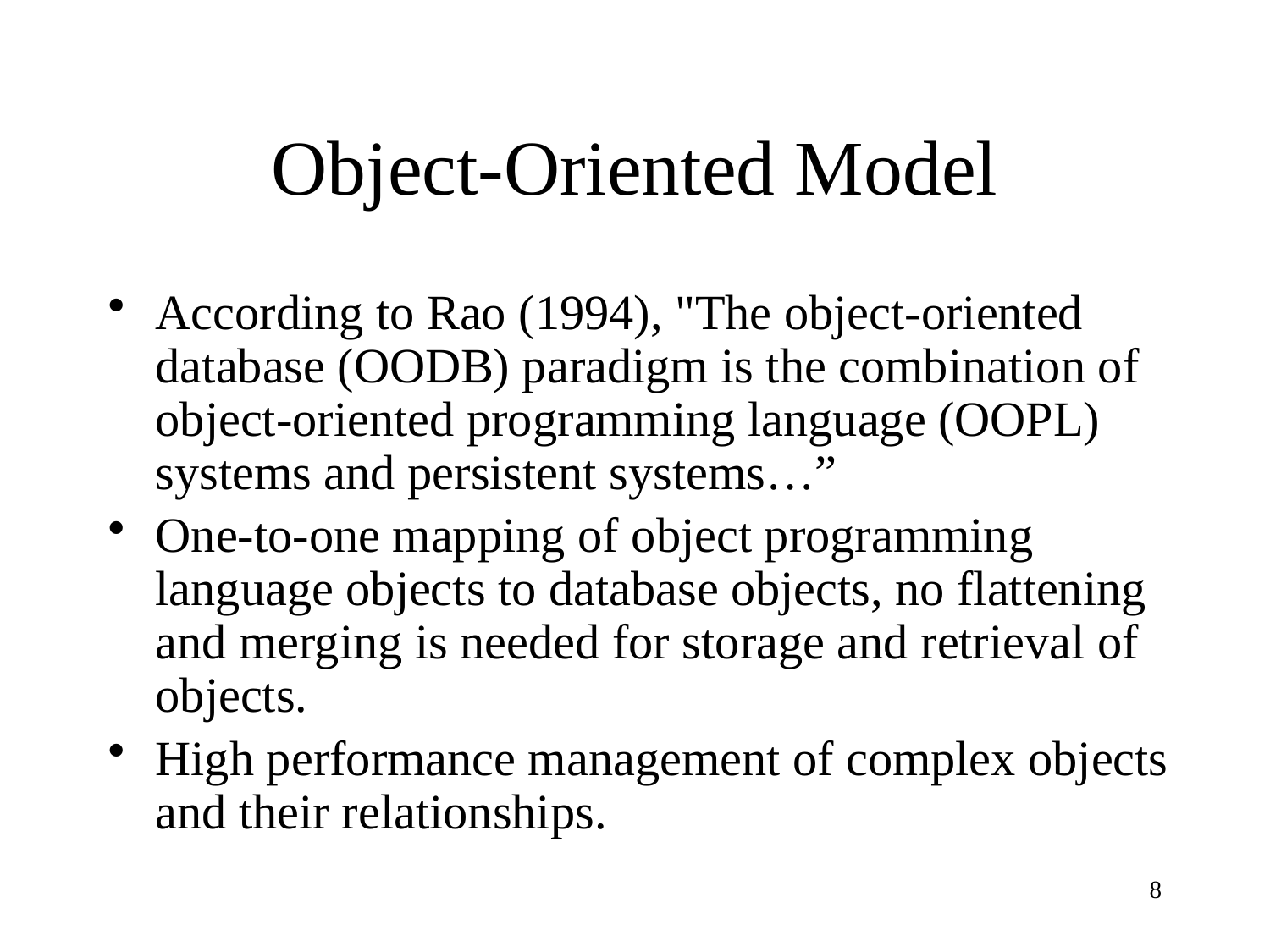

# Object-Oriented Model

According to Rao (1994), "The object-oriented database (OODB) paradigm is the combination of object-oriented programming language (OOPL) systems and persistent systems…”
One-to-one mapping of object programming language objects to database objects, no flattening and merging is needed for storage and retrieval of objects.
High performance management of complex objects and their relationships.

8